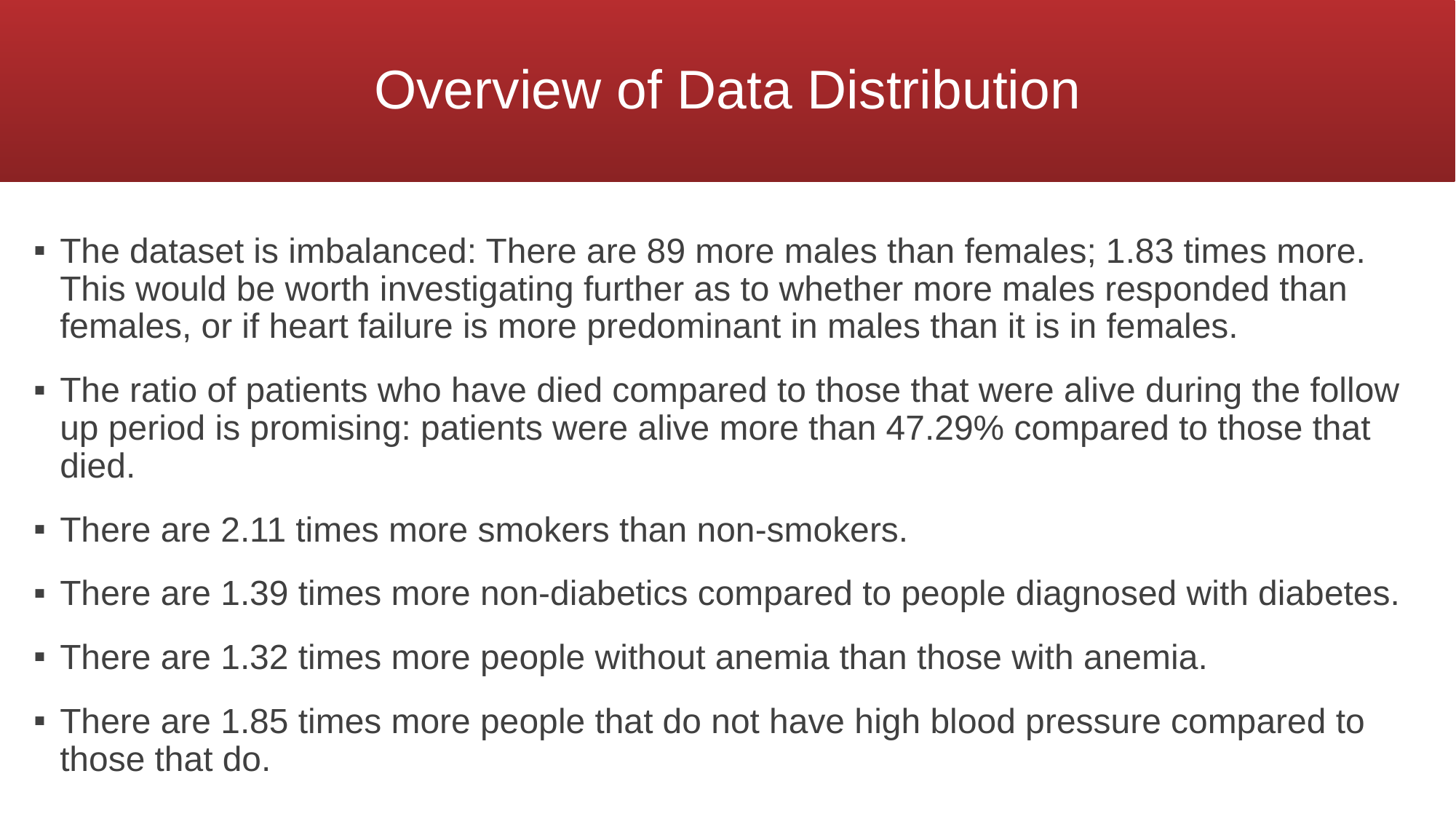

# Overview of Data Distribution
The dataset is imbalanced: There are 89 more males than females; 1.83 times more. This would be worth investigating further as to whether more males responded than females, or if heart failure is more predominant in males than it is in females.
The ratio of patients who have died compared to those that were alive during the follow up period is promising: patients were alive more than 47.29% compared to those that died.
There are 2.11 times more smokers than non-smokers.
There are 1.39 times more non-diabetics compared to people diagnosed with diabetes.
There are 1.32 times more people without anemia than those with anemia.
There are 1.85 times more people that do not have high blood pressure compared to those that do.